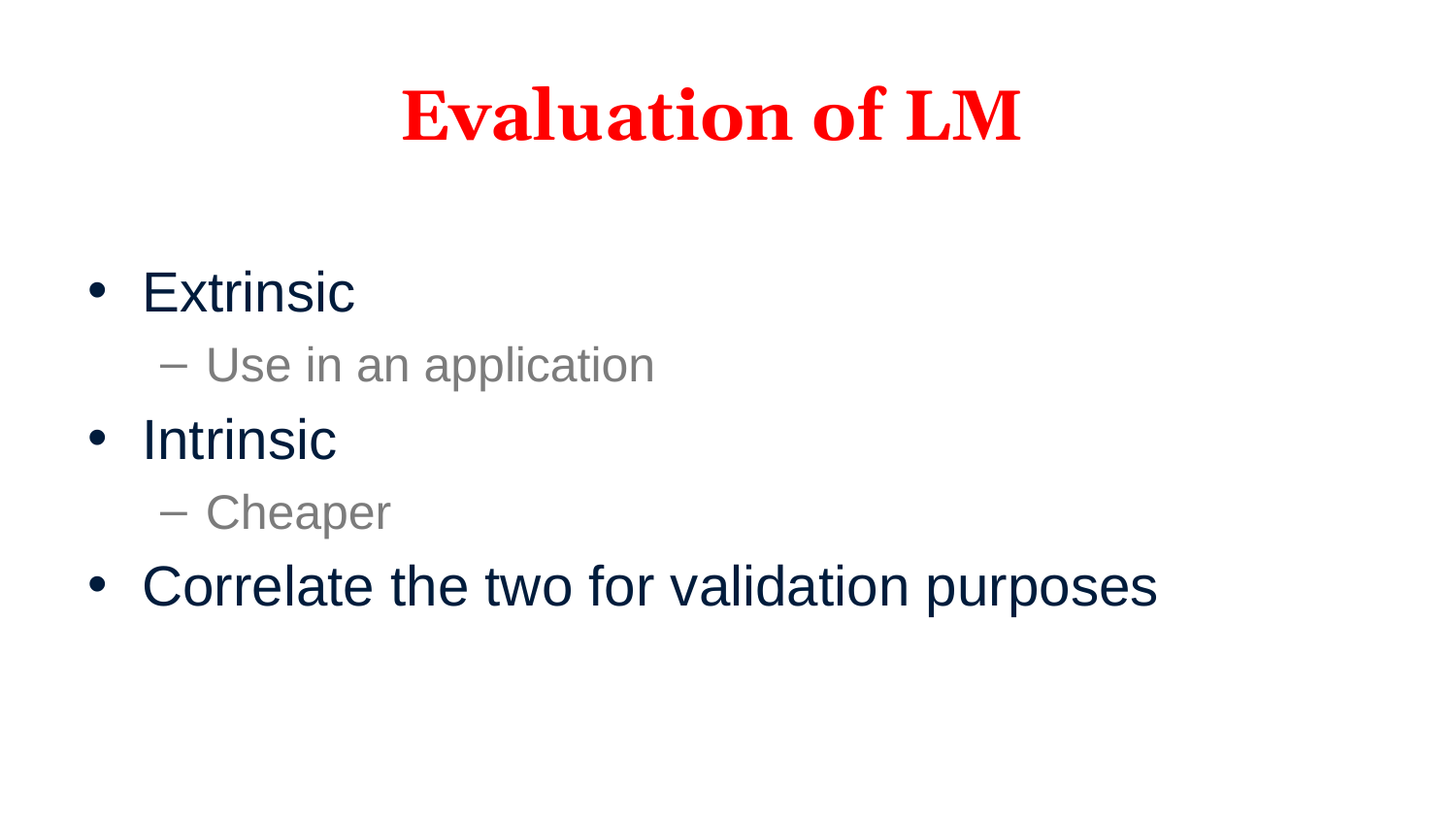

# Evaluation of LM
Extrinsic
Use in an application
Intrinsic
Cheaper
Correlate the two for validation purposes